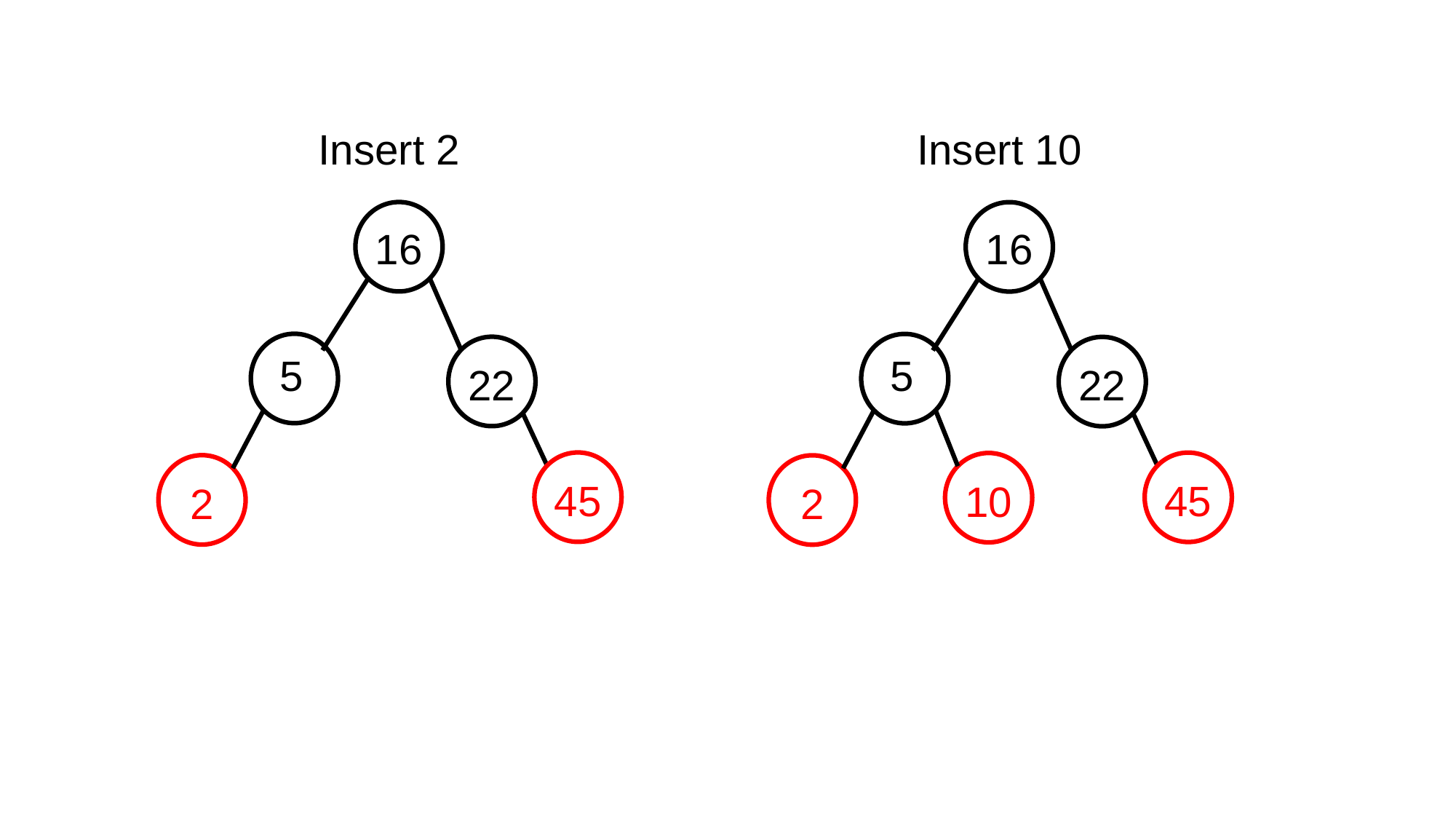

5, 16, 22, 45, 2, 10, 18, 30, 50, 12, 1
Insert 2
Insert 10

16

5

22

16

5

22

45

10

2

45

2